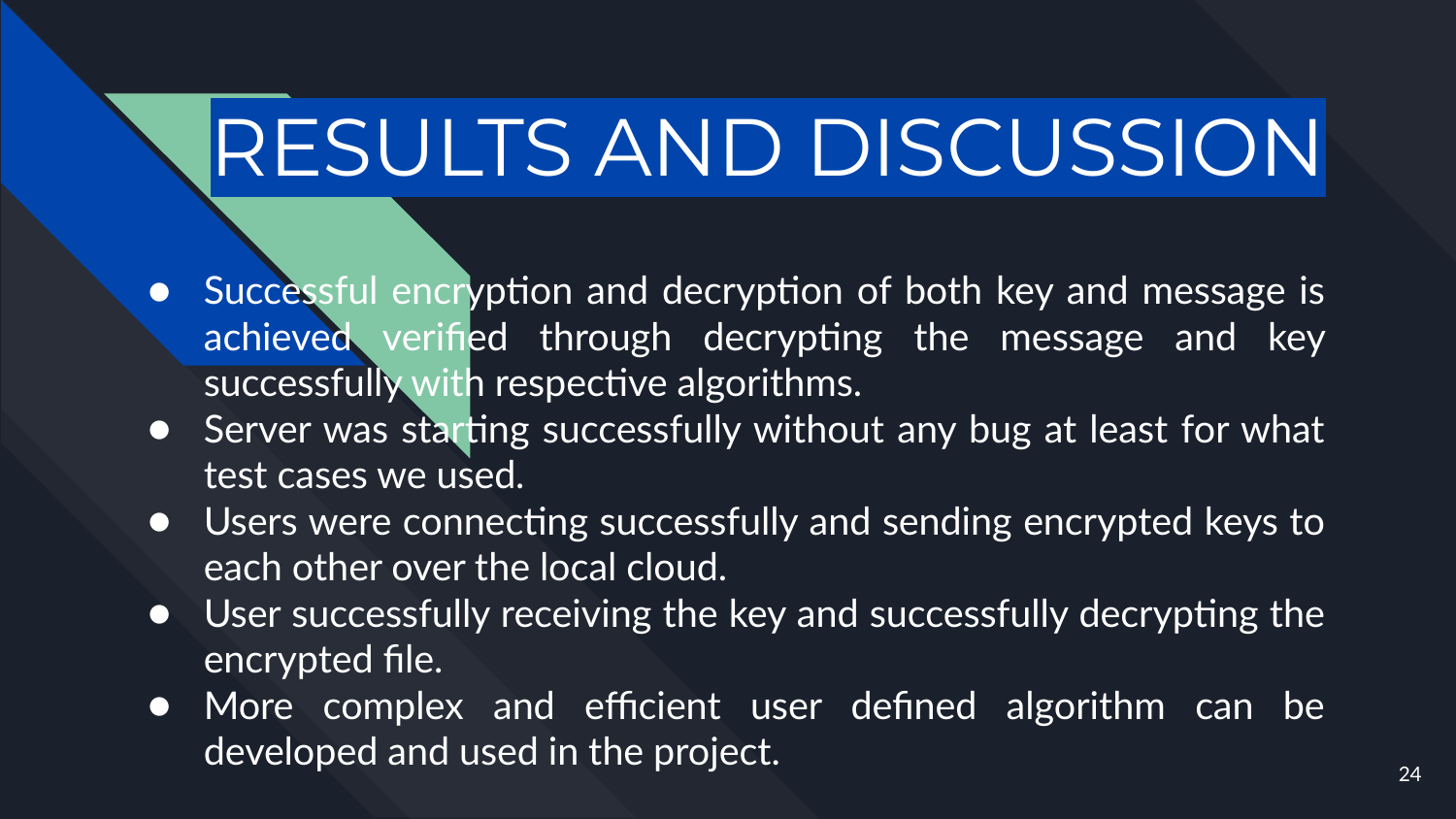

# RESULTS AND DISCUSSION

Successful encryption and decryption of both key and message is achieved verified through decrypting the message and key successfully with respective algorithms.
Server was starting successfully without any bug at least for what test cases we used.
Users were connecting successfully and sending encrypted keys to each other over the local cloud.
User successfully receiving the key and successfully decrypting the encrypted file.
More complex and efficient user defined algorithm can be developed and used in the project.
24